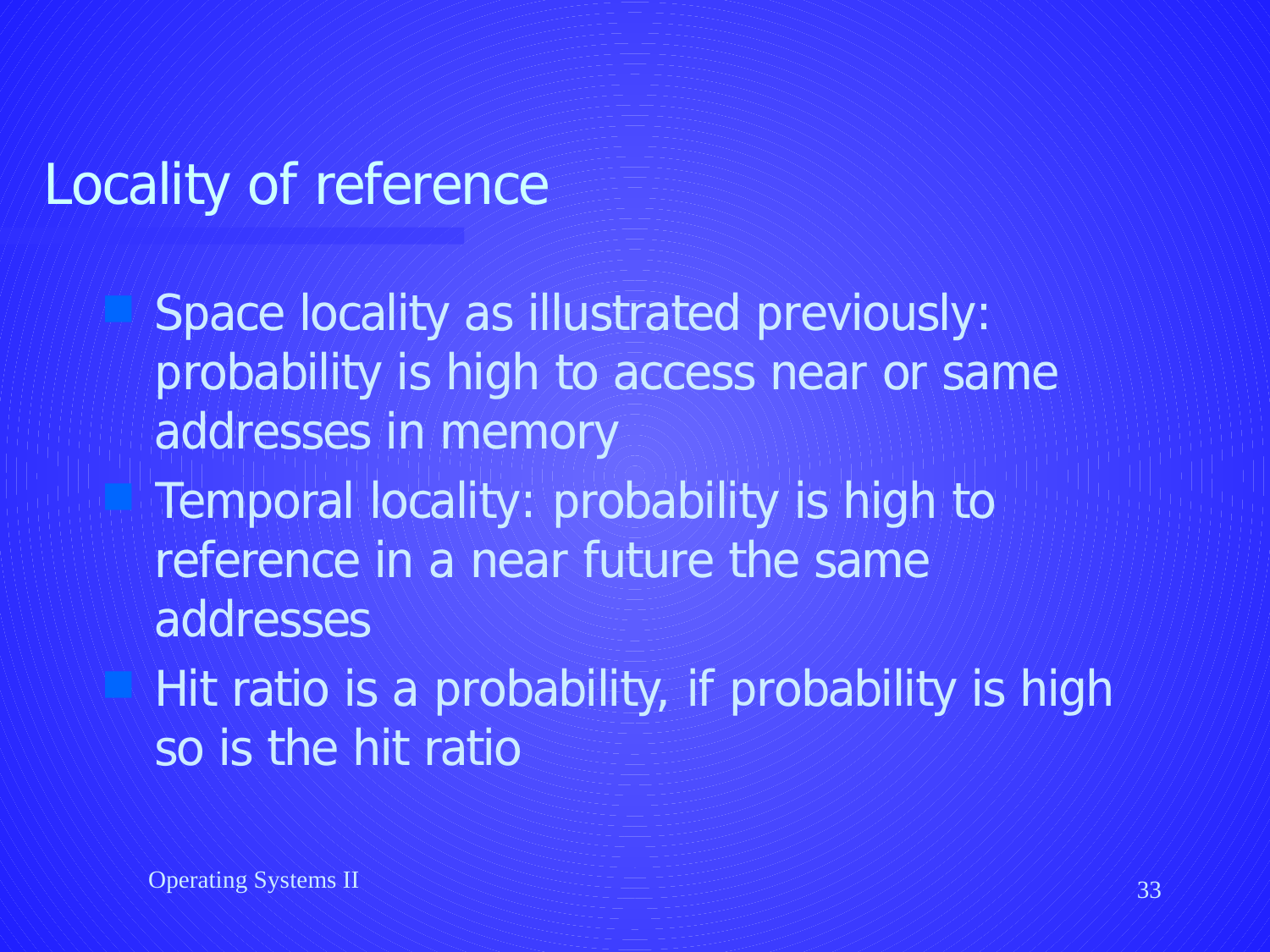

# Locality of reference
Space locality as illustrated previously: probability is high to access near or same addresses in memory
Temporal locality: probability is high to reference in a near future the same addresses
Hit ratio is a probability, if probability is high so is the hit ratio
Operating Systems II
33